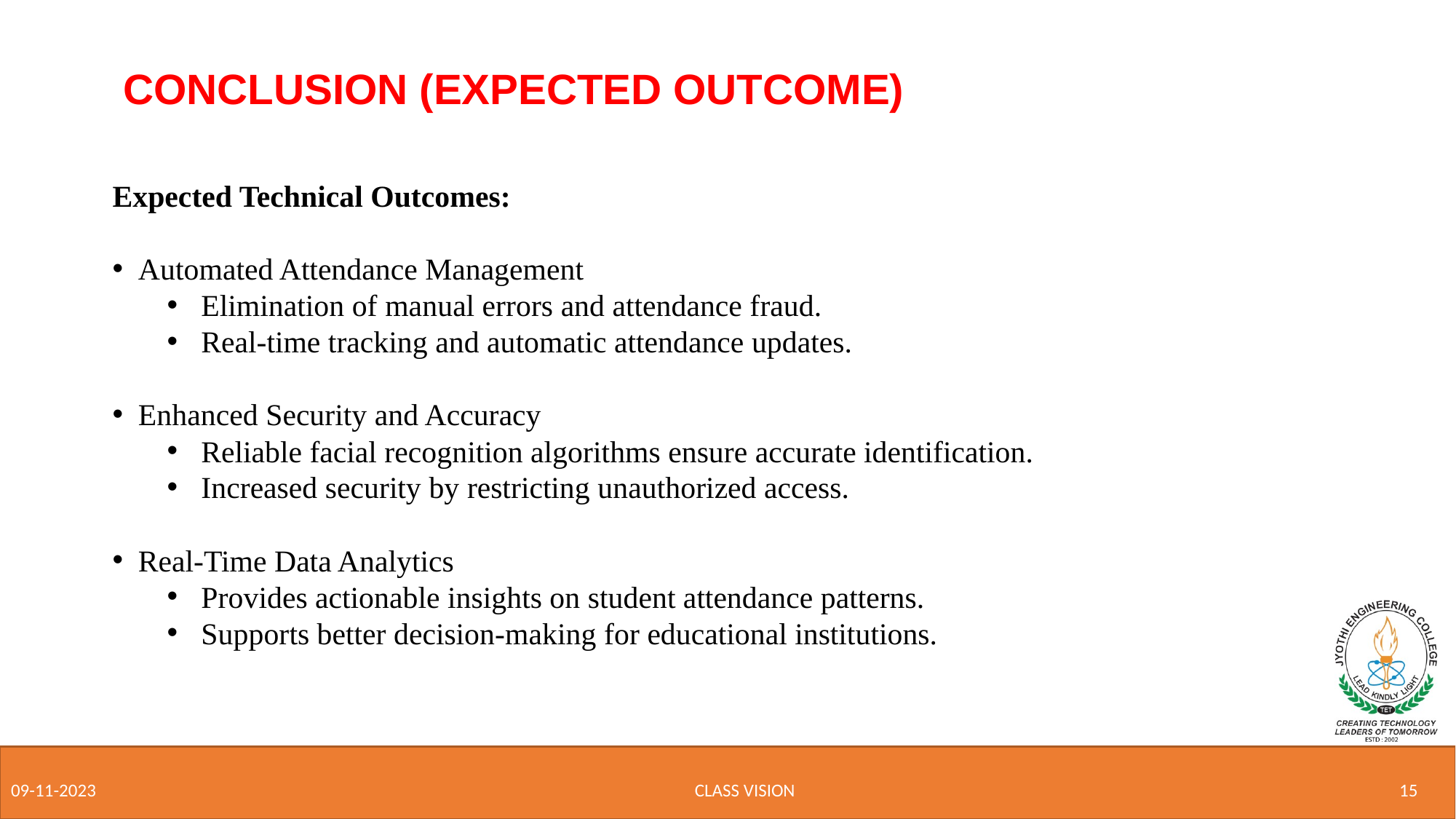

CONCLUSION (EXPECTED OUTCOME)
Expected Technical Outcomes:

Automated Attendance Management
Elimination of manual errors and attendance fraud.
Real-time tracking and automatic attendance updates.

Enhanced Security and Accuracy
Reliable facial recognition algorithms ensure accurate identification.
Increased security by restricting unauthorized access.

Real-Time Data Analytics
Provides actionable insights on student attendance patterns.
Supports better decision-making for educational institutions.

CLASS VISION
15
09-11-2023